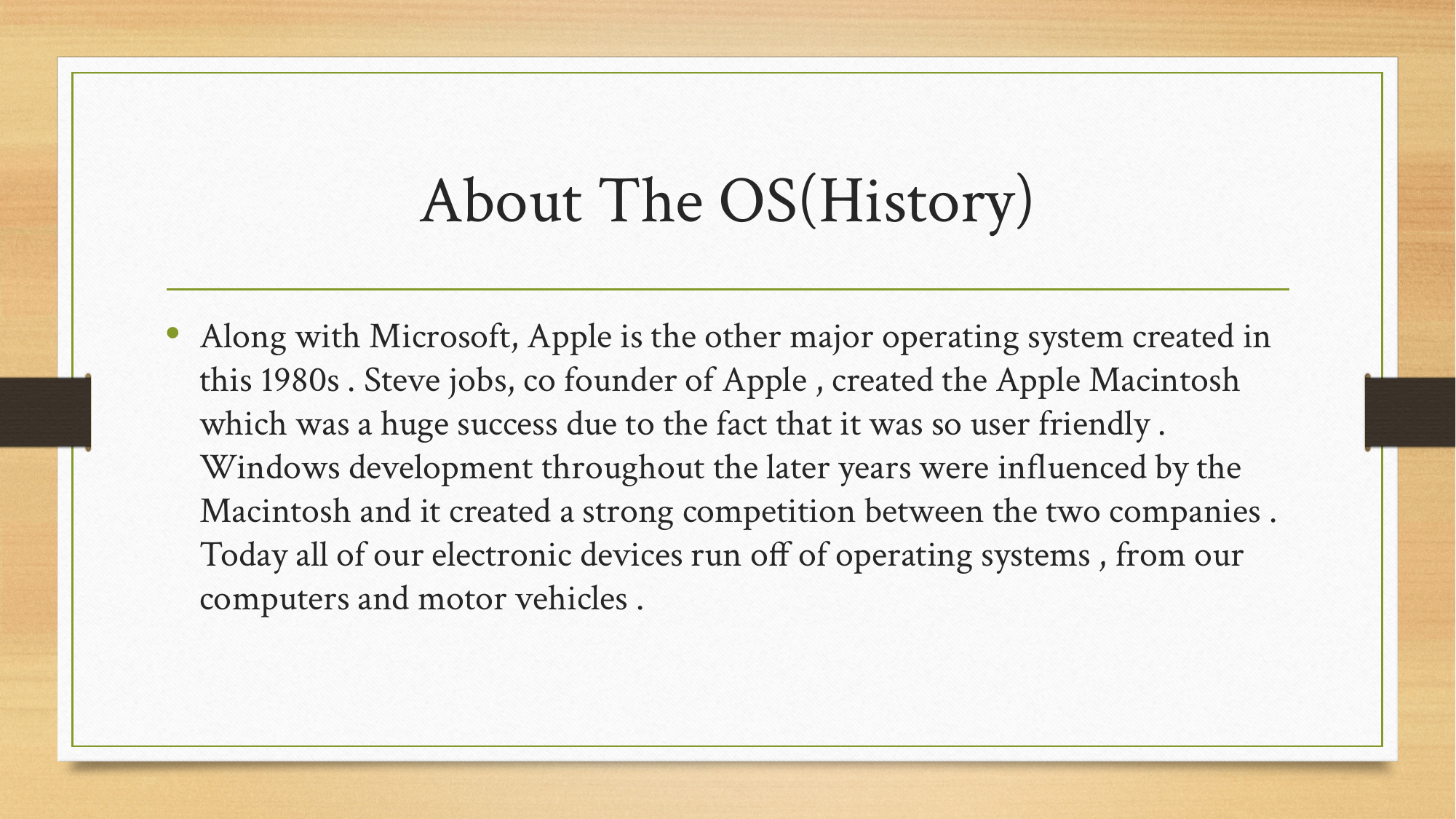

# About The OS(History)
Along with Microsoft, Apple is the other major operating system created in this 1980s . Steve jobs, co founder of Apple , created the Apple Macintosh which was a huge success due to the fact that it was so user friendly . Windows development throughout the later years were influenced by the Macintosh and it created a strong competition between the two companies . Today all of our electronic devices run off of operating systems , from our computers and motor vehicles .